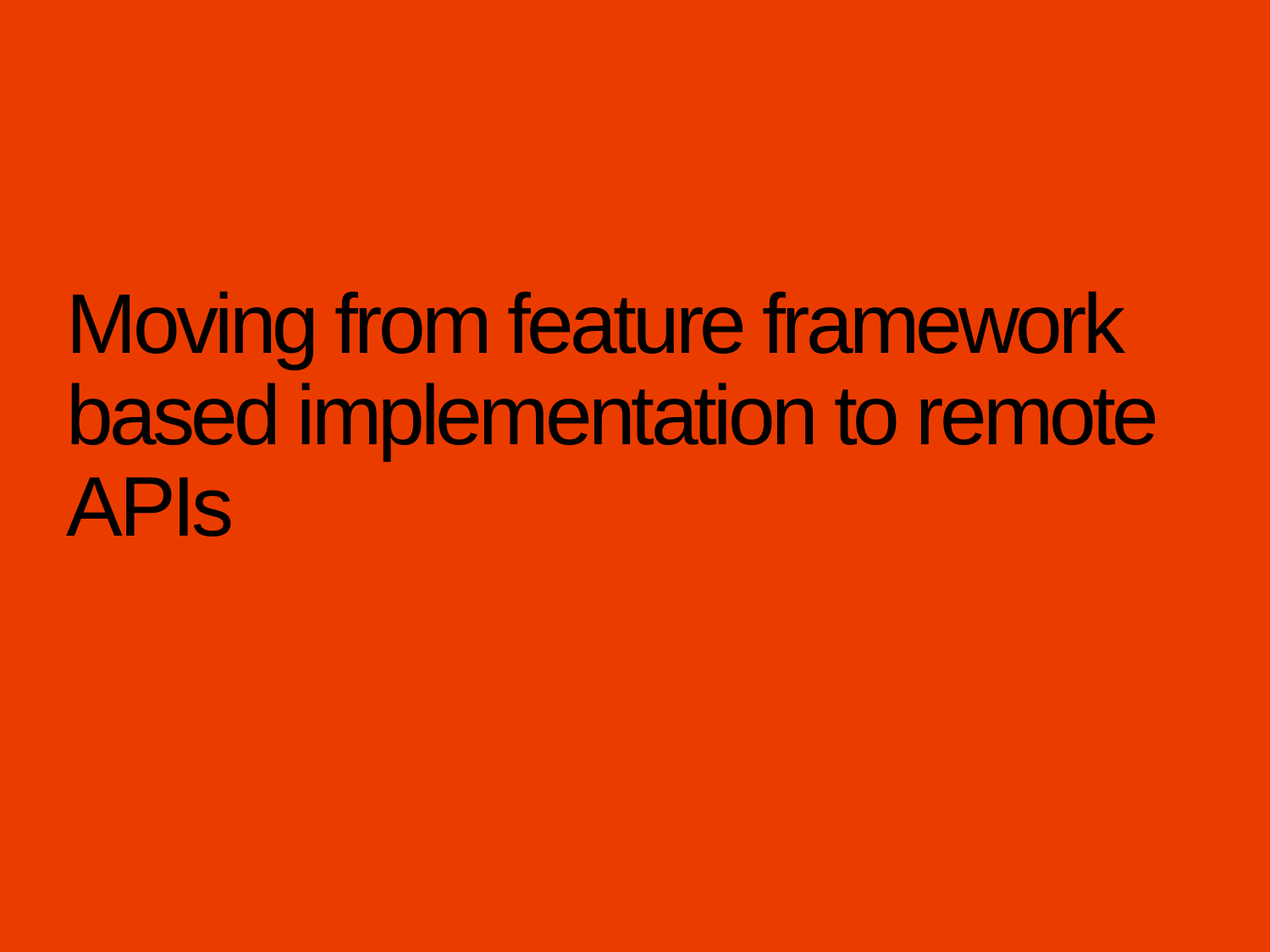

# Moving from feature framework based implementation to remote APIs